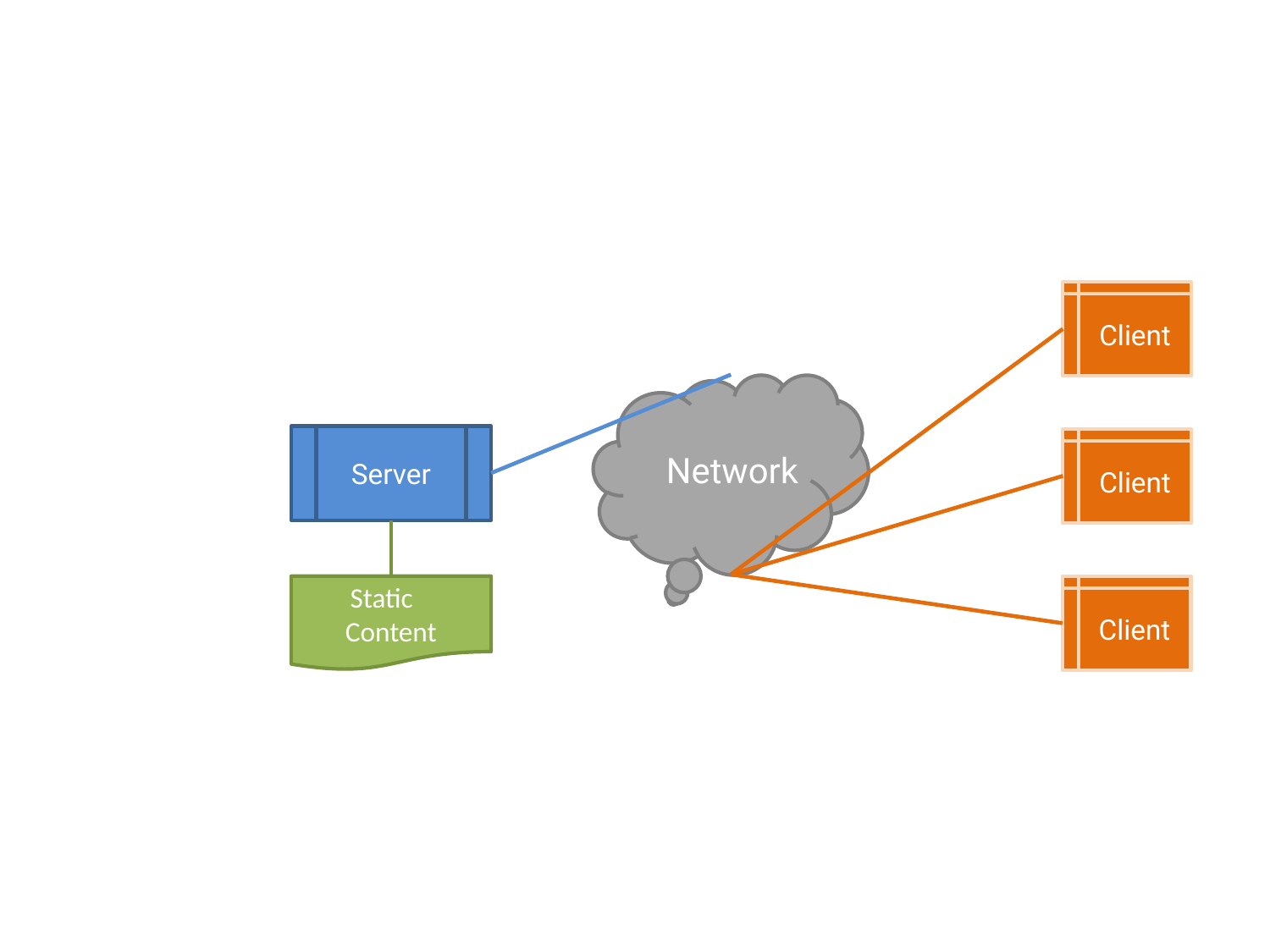

Client
Network
Server
Client
Static    Content
Client